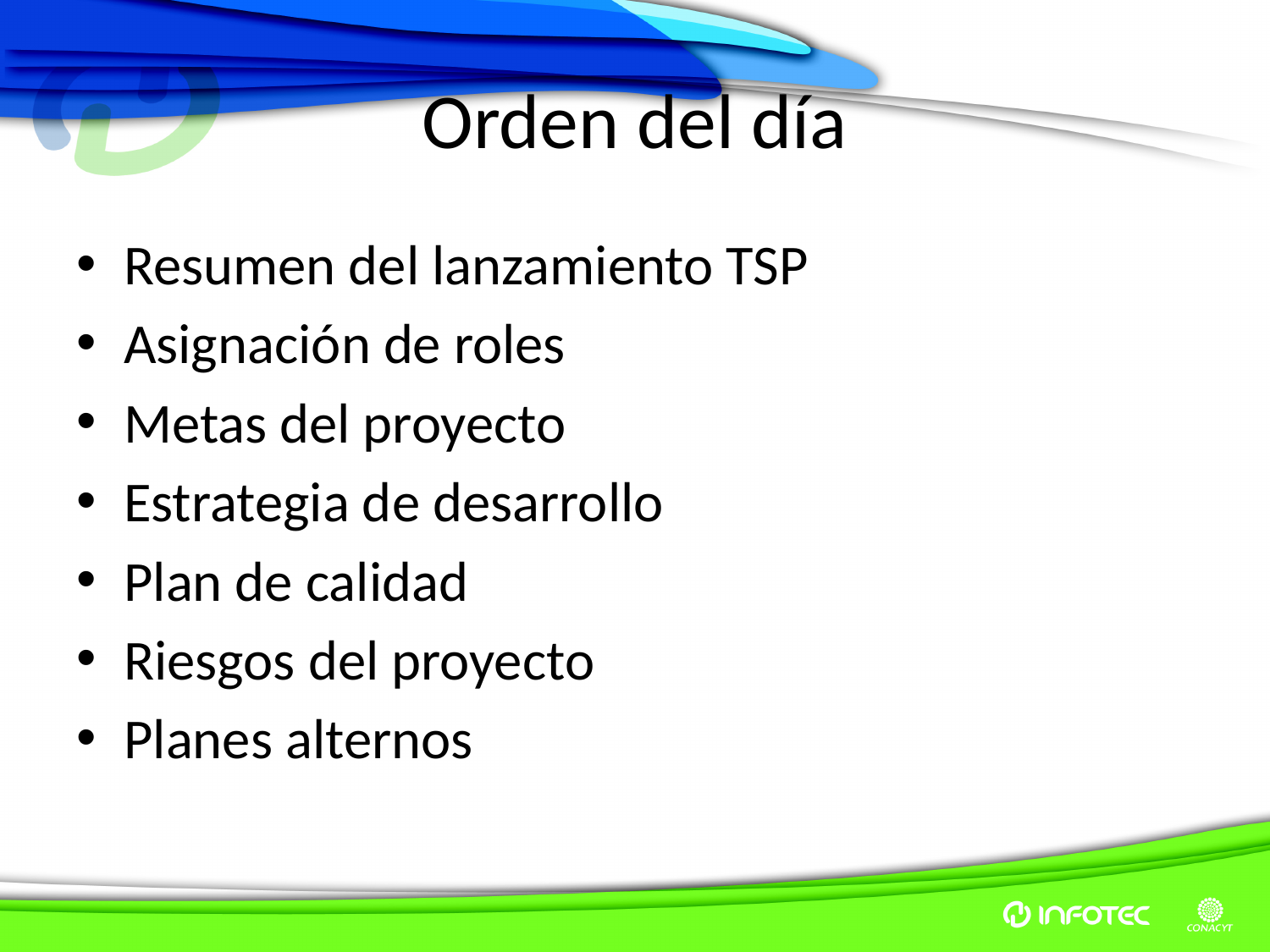

# Orden del día
Resumen del lanzamiento TSP
Asignación de roles
Metas del proyecto
Estrategia de desarrollo
Plan de calidad
Riesgos del proyecto
Planes alternos